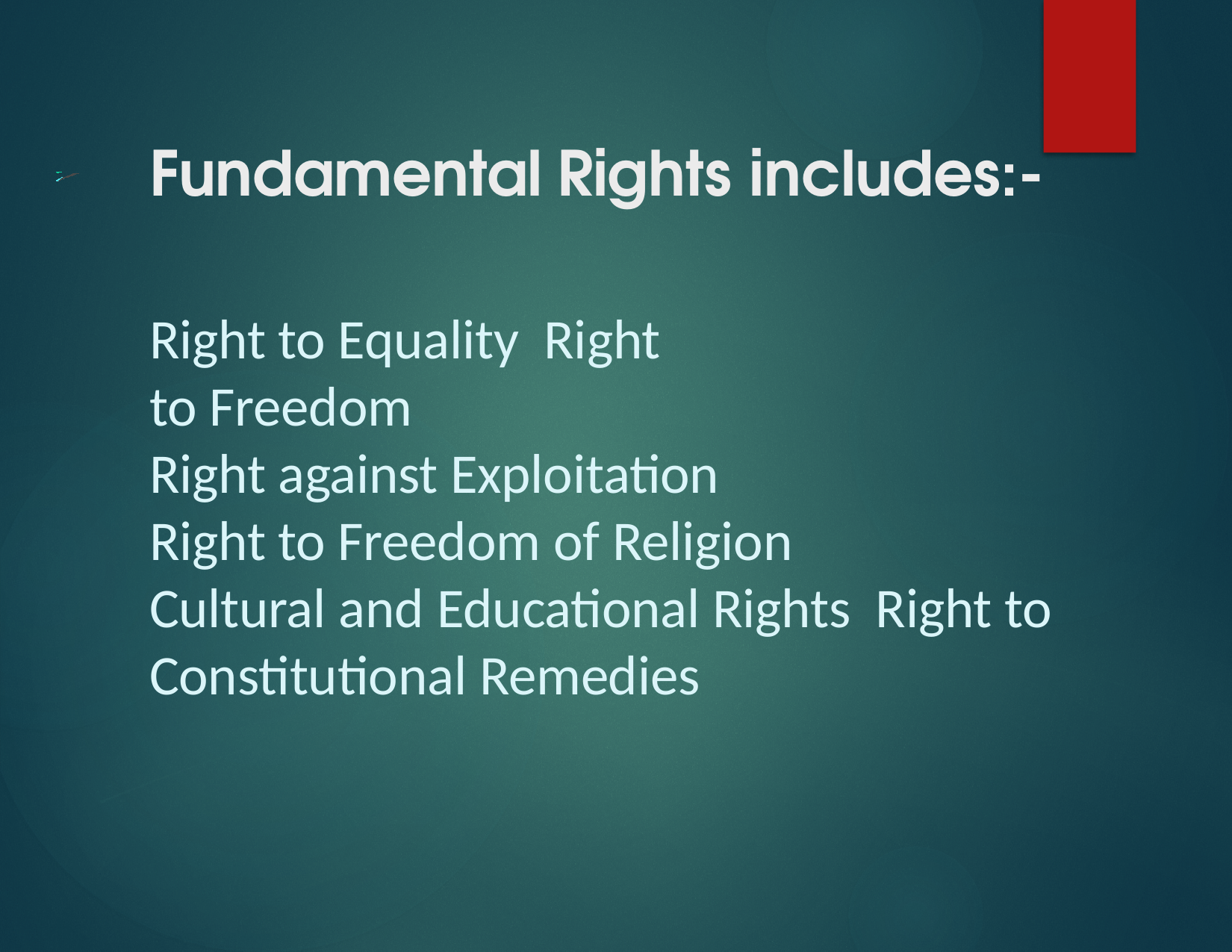

# Fundamental	Rights includes:-

Right to Equality  Right to Freedom
Right against Exploitation
Right to Freedom of Religion
Cultural and Educational Rights  Right to Constitutional Remedies